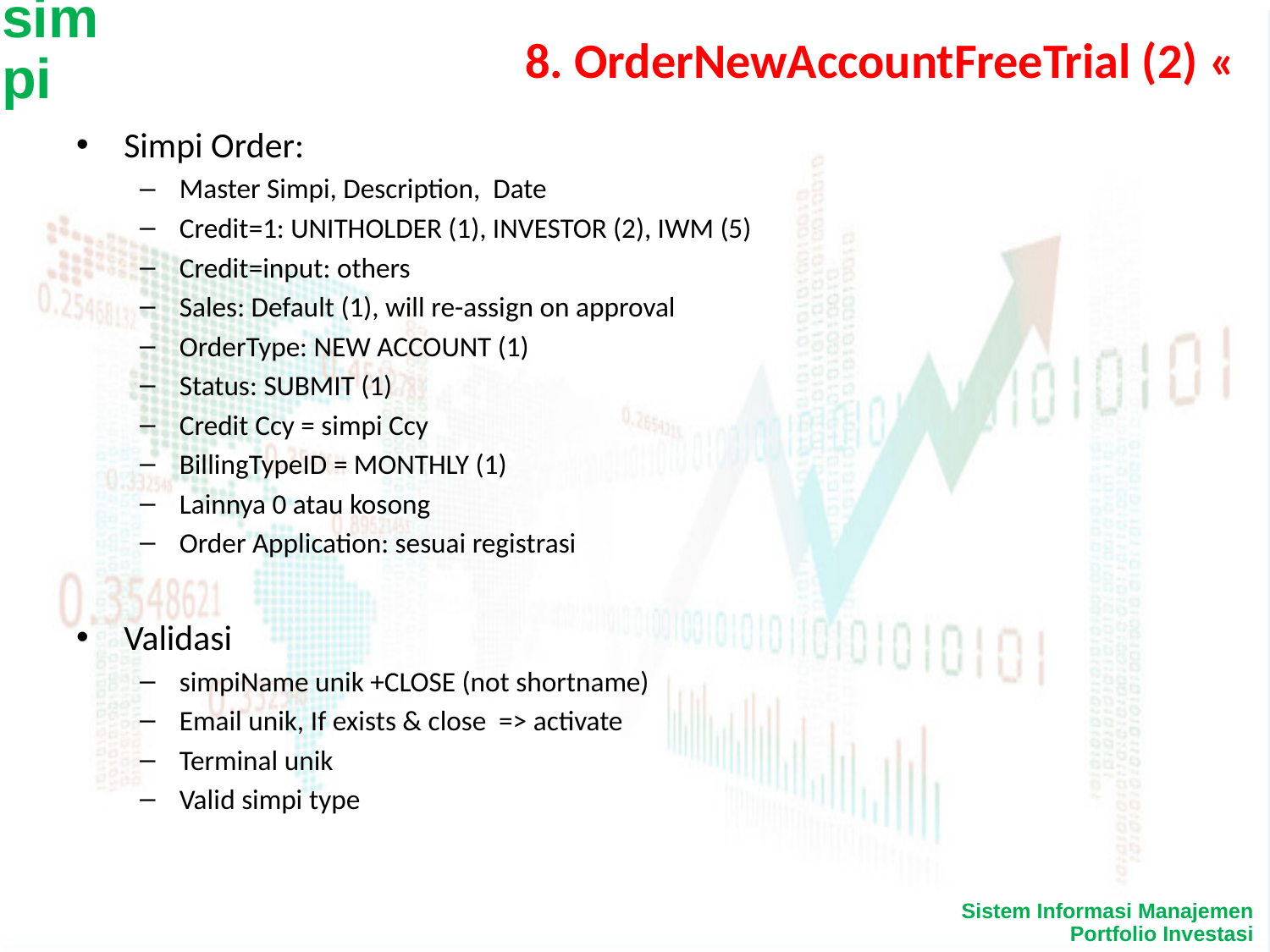

# 8. OrderNewAccountFreeTrial (2) «
Simpi Order:
Master Simpi, Description,  Date
Credit=1: UNITHOLDER (1), INVESTOR (2), IWM (5)
Credit=input: others
Sales: Default (1), will re-assign on approval
OrderType: NEW ACCOUNT (1)
Status: SUBMIT (1)
Credit Ccy = simpi Ccy
BillingTypeID = MONTHLY (1)
Lainnya 0 atau kosong
Order Application: sesuai registrasi

Validasi
simpiName unik +CLOSE (not shortname)
Email unik, If exists & close  => activate
Terminal unik
Valid simpi type